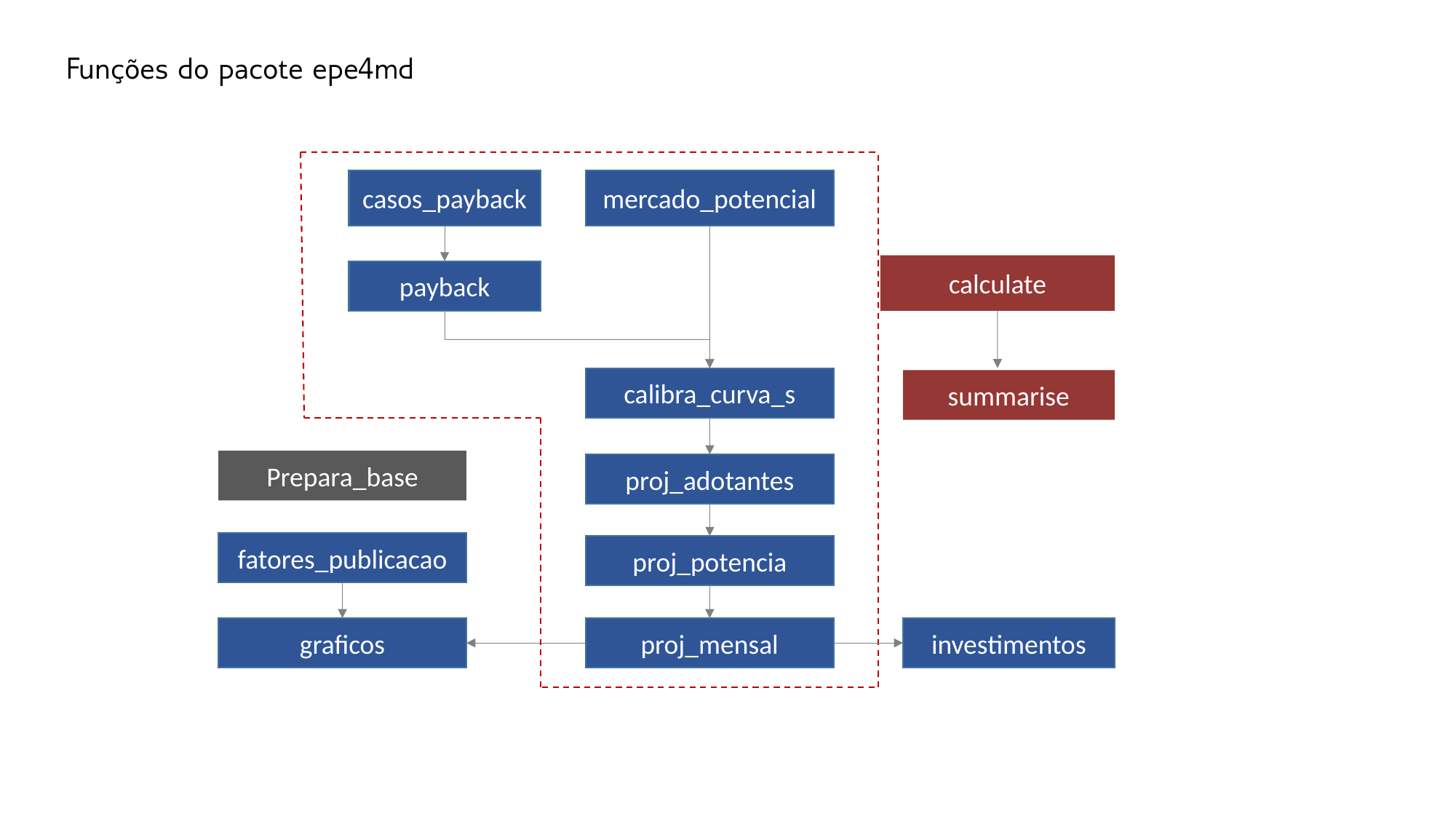

Funções do pacote epe4md
casos_payback
mercado_potencial
calculate
payback
calibra_curva_s
summarise
Prepara_base
proj_adotantes
fatores_publicacao
proj_potencia
graficos
proj_mensal
investimentos